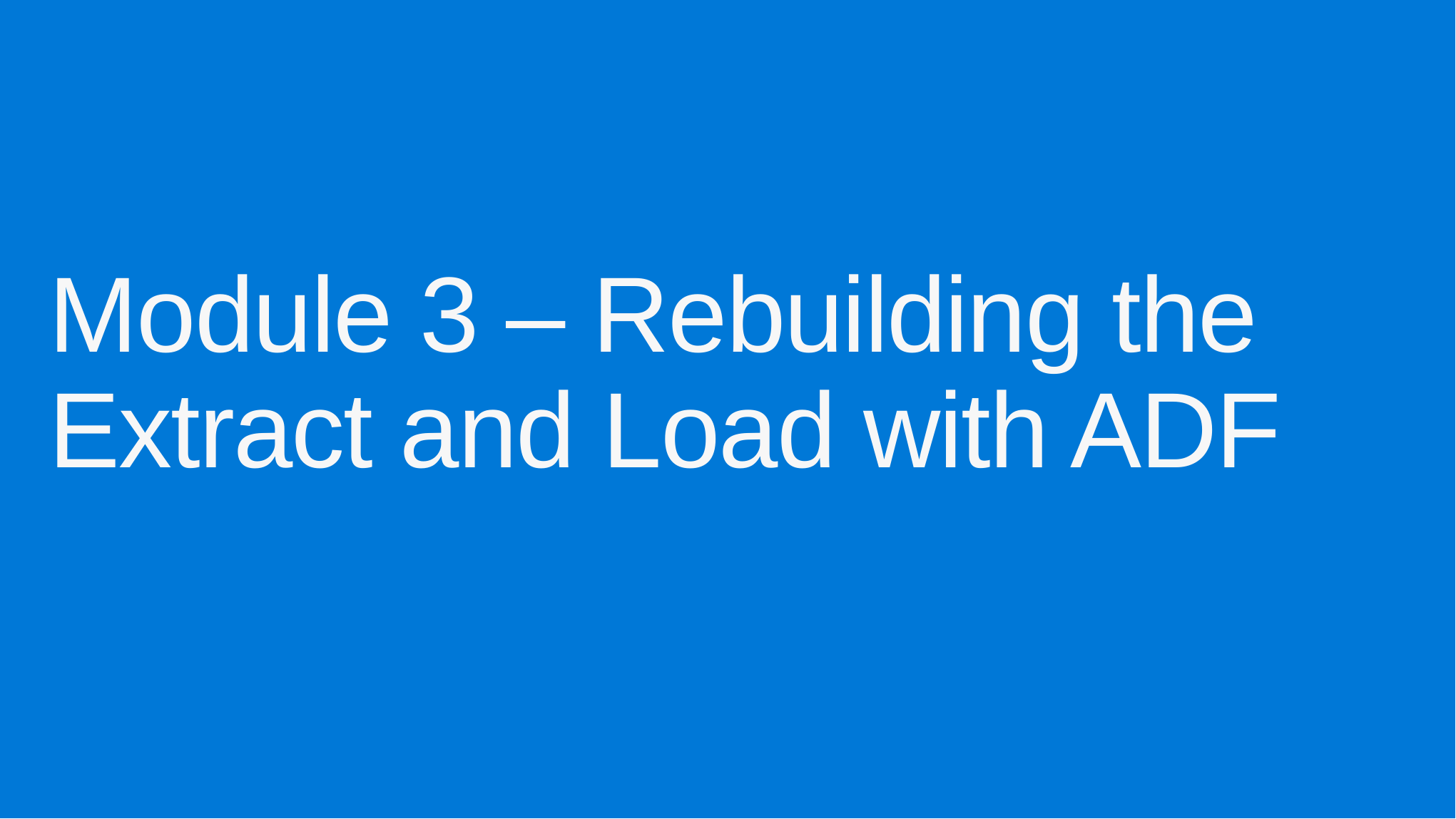

# Module 3 – Rebuilding the Extract and Load with ADF